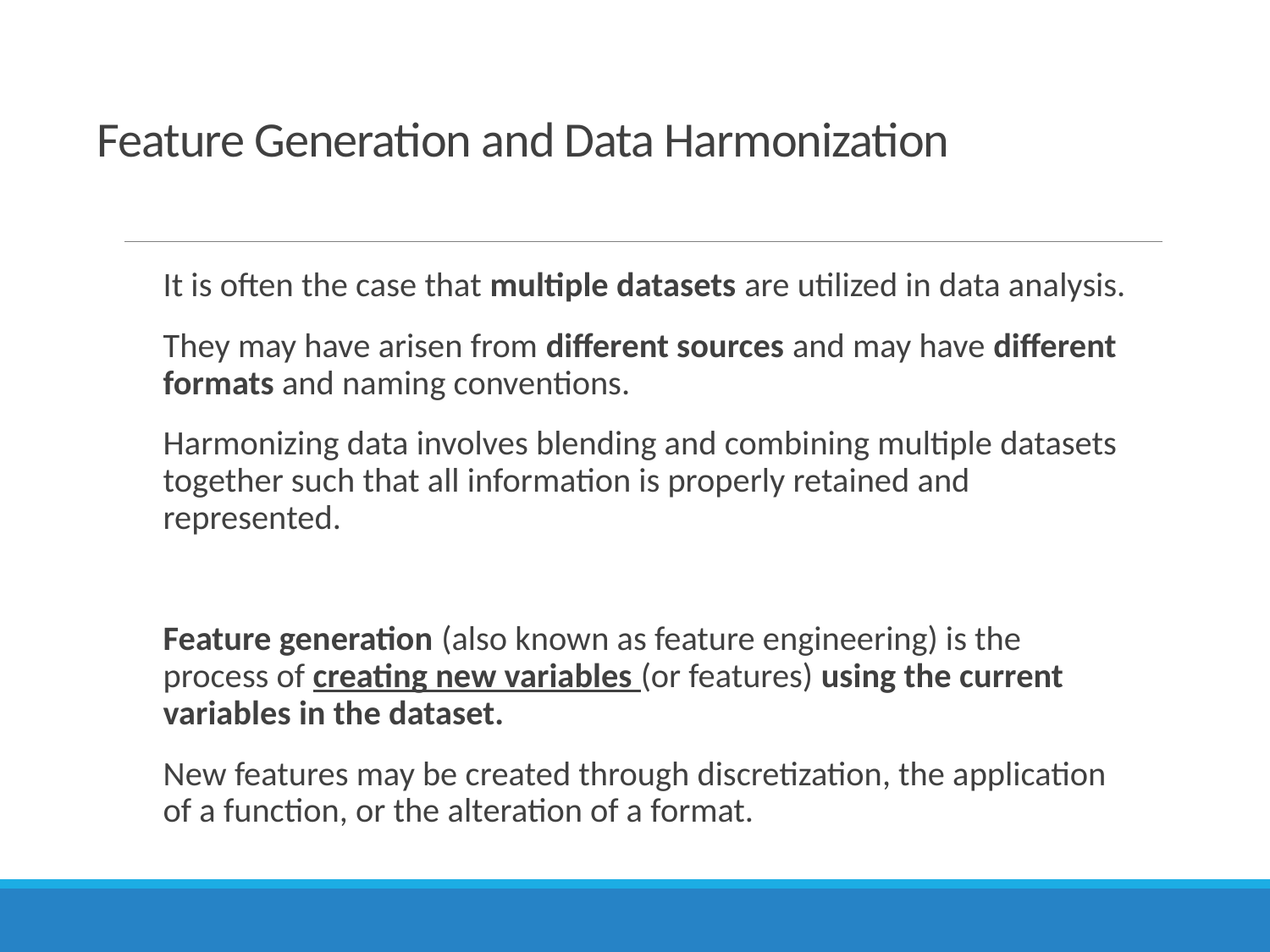

# Feature Generation and Data Harmonization
It is often the case that multiple datasets are utilized in data analysis.
They may have arisen from different sources and may have different formats and naming conventions.
Harmonizing data involves blending and combining multiple datasets together such that all information is properly retained and represented.

Feature generation (also known as feature engineering) is the process of creating new variables (or features) using the current variables in the dataset.
New features may be created through discretization, the application of a function, or the alteration of a format.